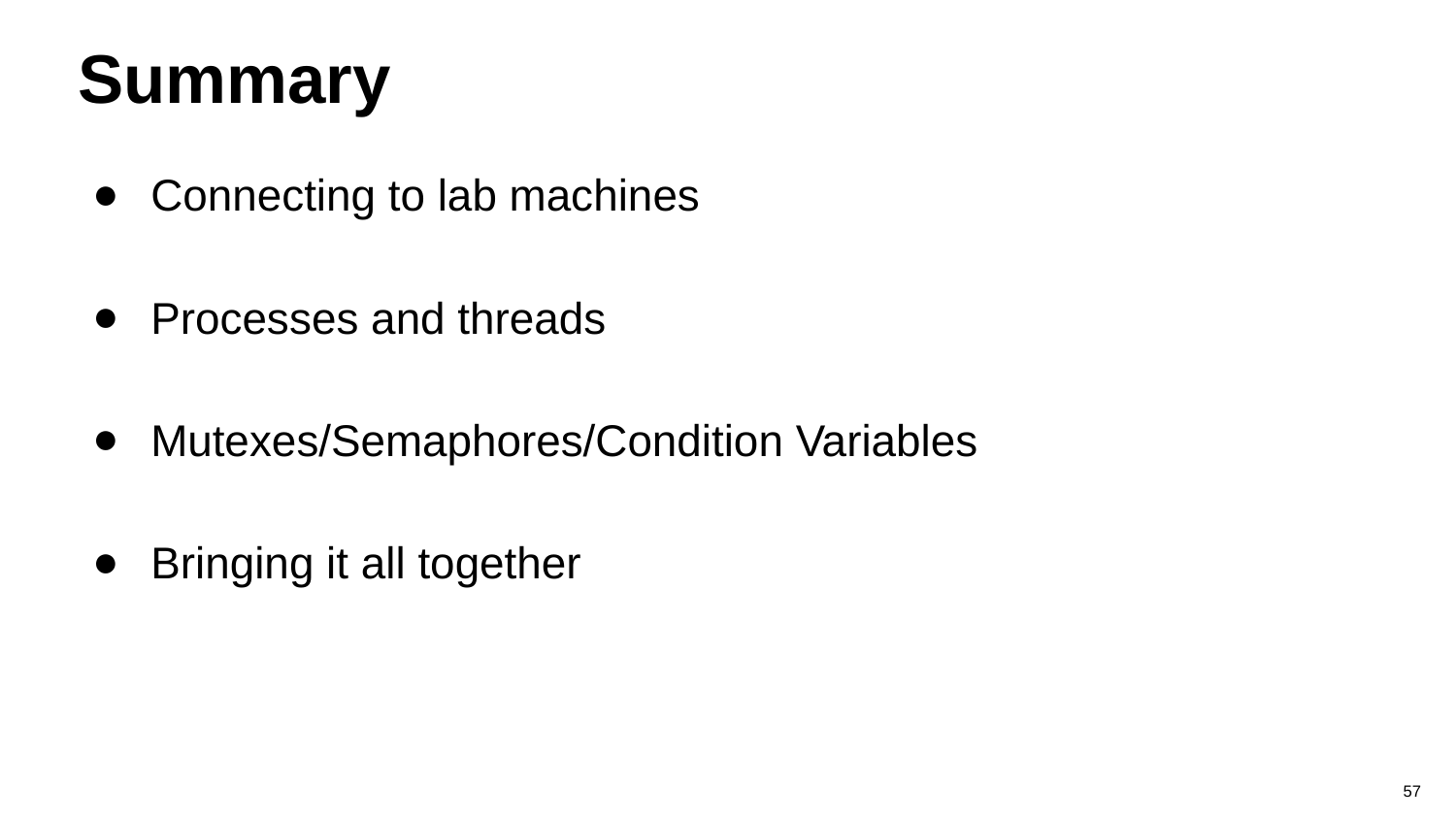

# Summary
Connecting to lab machines

Processes and threads

Mutexes/Semaphores/Condition Variables

Bringing it all together
57